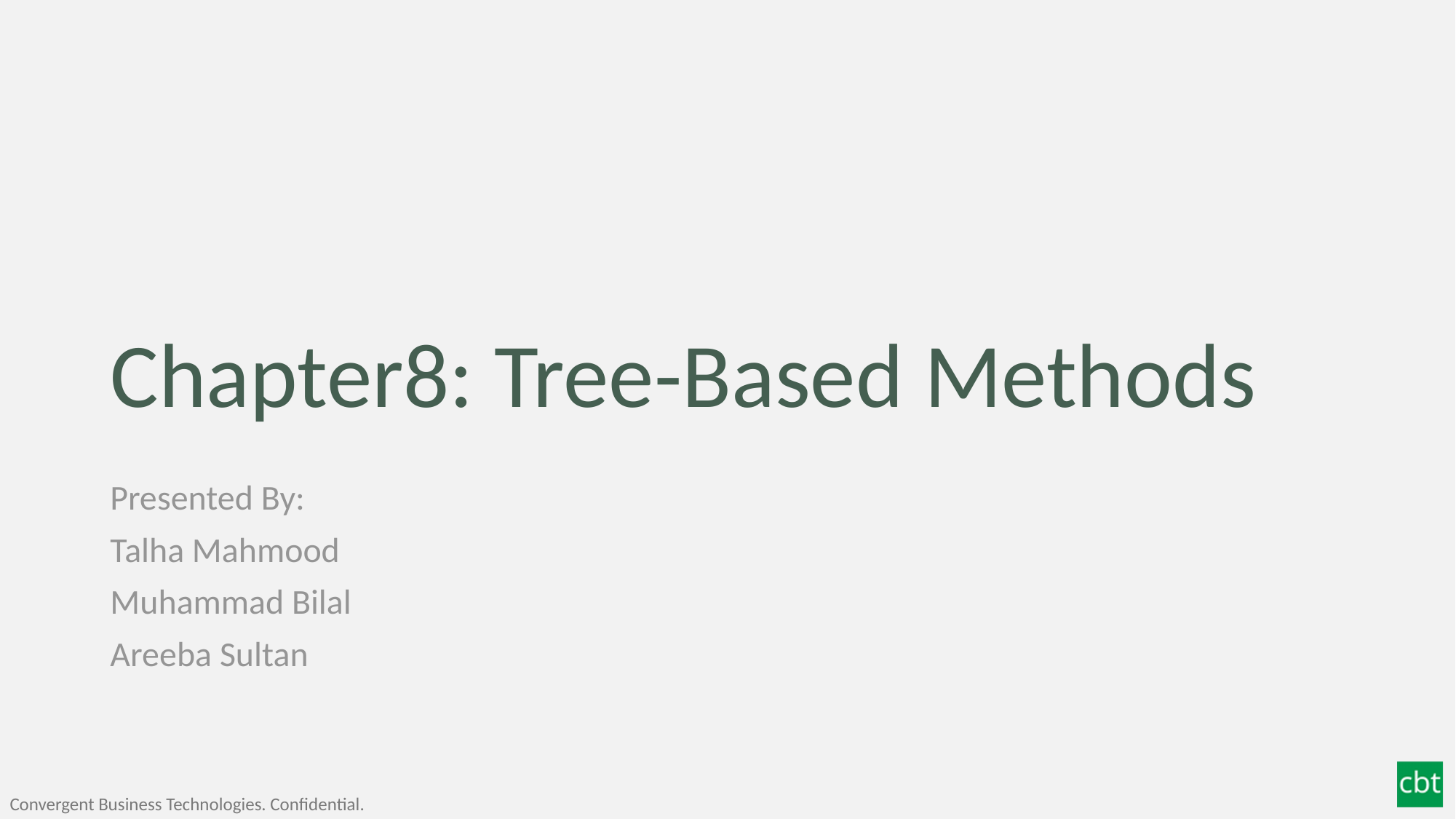

# Chapter8: Tree-Based Methods
Presented By:
Talha Mahmood
Muhammad Bilal
Areeba Sultan